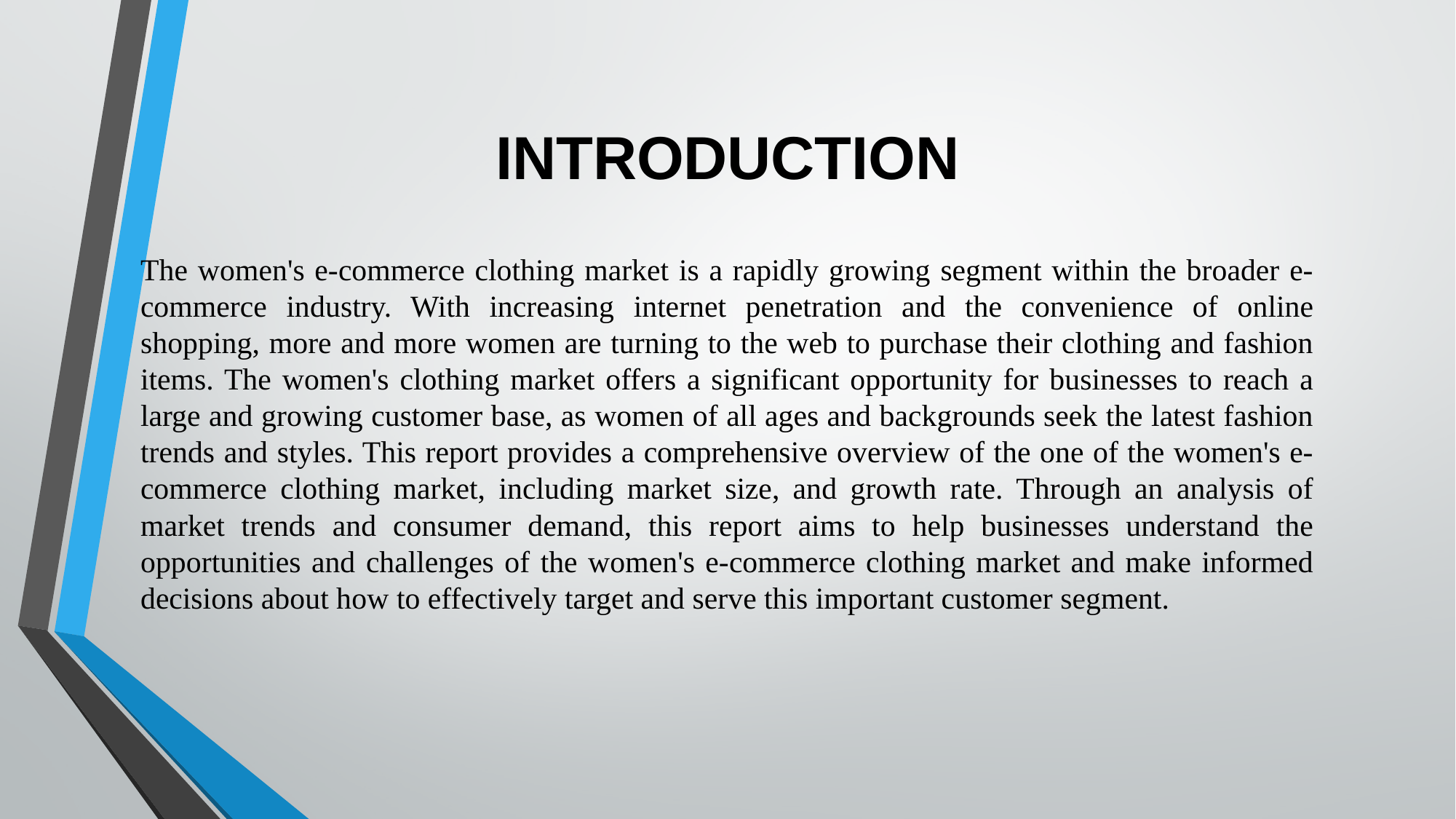

# INTRODUCTION
The women's e-commerce clothing market is a rapidly growing segment within the broader e-commerce industry. With increasing internet penetration and the convenience of online shopping, more and more women are turning to the web to purchase their clothing and fashion items. The women's clothing market offers a significant opportunity for businesses to reach a large and growing customer base, as women of all ages and backgrounds seek the latest fashion trends and styles. This report provides a comprehensive overview of the one of the women's e-commerce clothing market, including market size, and growth rate. Through an analysis of market trends and consumer demand, this report aims to help businesses understand the opportunities and challenges of the women's e-commerce clothing market and make informed decisions about how to effectively target and serve this important customer segment.